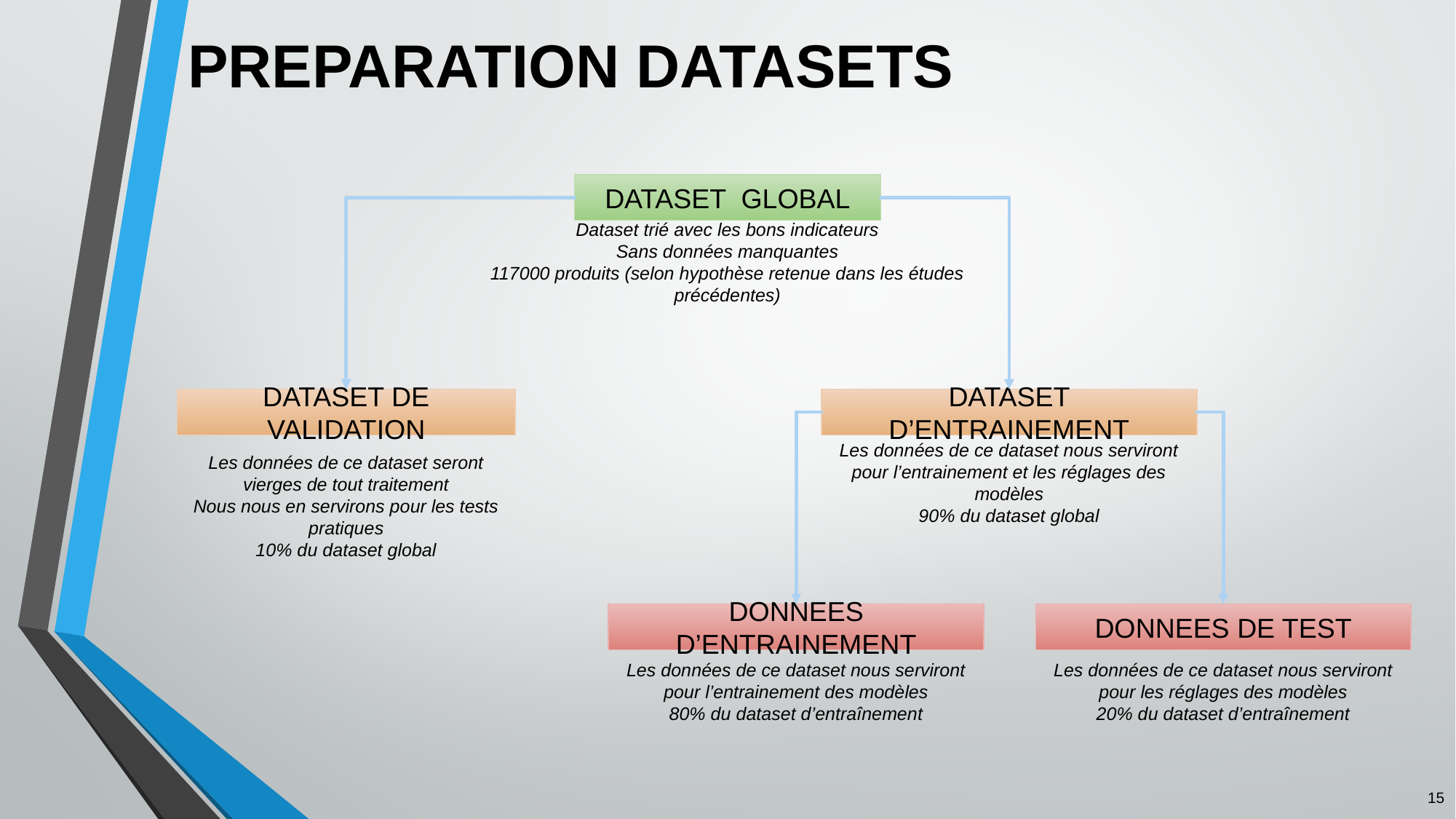

# PREPARATION DATASETS
DATASET  GLOBAL
Dataset trié avec les bons indicateurs
Sans données manquantes
117000 produits (selon hypothèse retenue dans les études précédentes)
DATASET DE VALIDATION
DATASET D’ENTRAINEMENT
Les données de ce dataset nous serviront pour l’entrainement et les réglages des modèles
90% du dataset global
Les données de ce dataset seront vierges de tout traitement
Nous nous en servirons pour les tests pratiques
10% du dataset global
DONNEES D’ENTRAINEMENT
DONNEES DE TEST
Les données de ce dataset nous serviront pour les réglages des modèles
20% du dataset d’entraînement
Les données de ce dataset nous serviront pour l’entrainement des modèles
80% du dataset d’entraînement
15